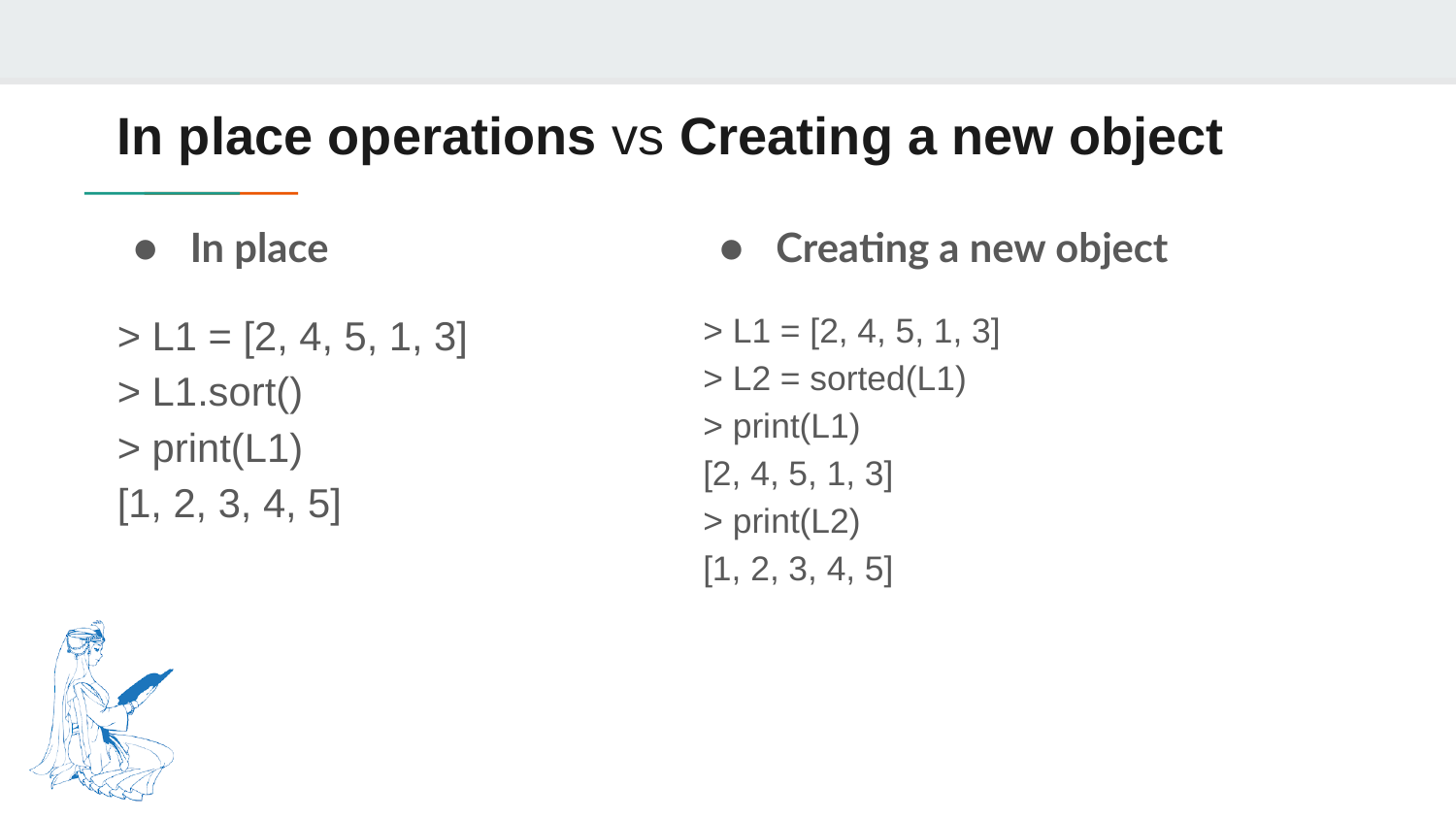

# In place operations vs Creating a new object
In place
> L1 = [2, 4, 5, 1, 3]
> L1.sort()
> print(L1)
[1, 2, 3, 4, 5]

Creating a new object
> L1 = [2, 4, 5, 1, 3]
> L2 = sorted(L1)
> print(L1)
[2, 4, 5, 1, 3]
> print(L2)
[1, 2, 3, 4, 5]